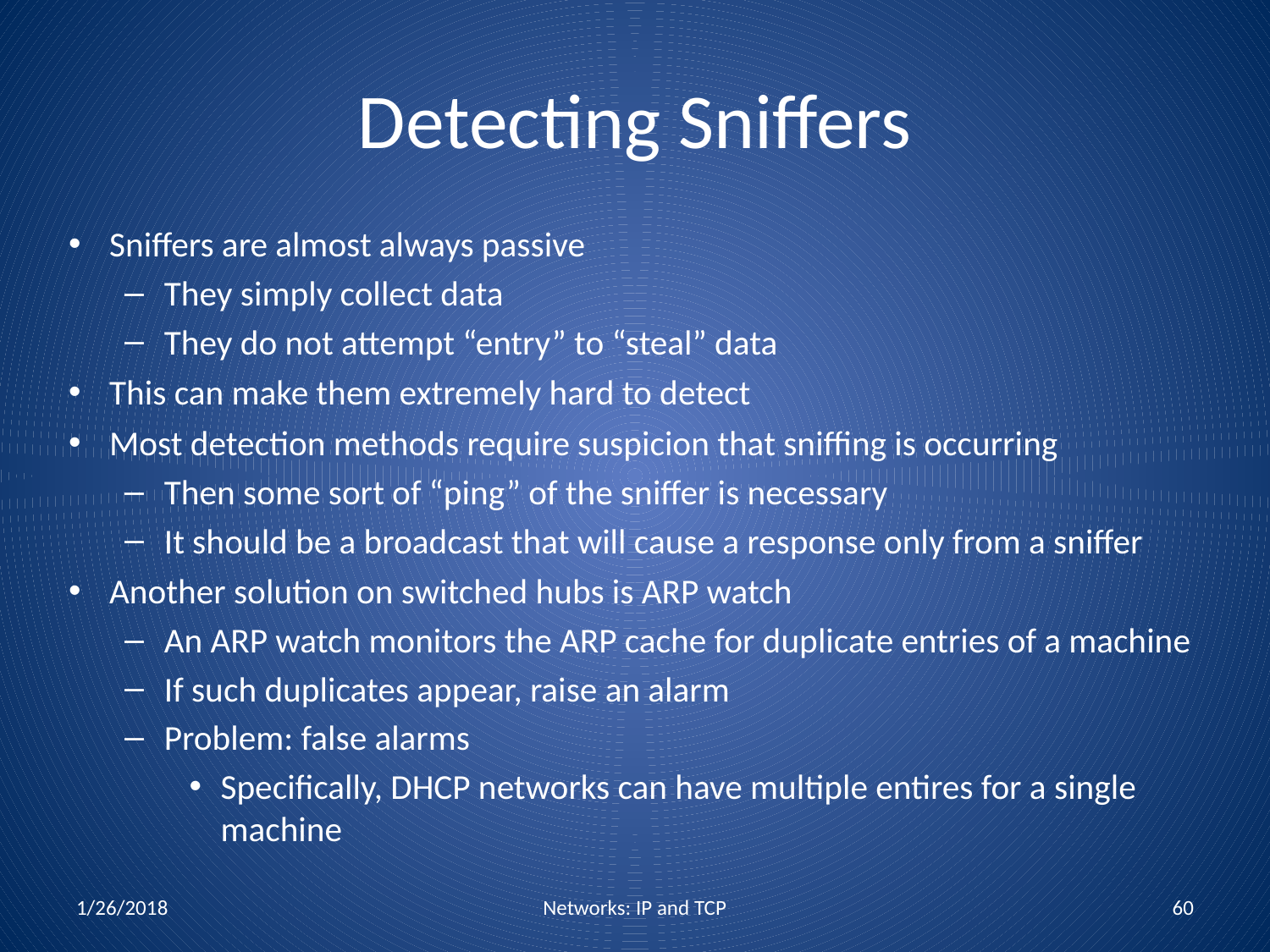

# Detecting Sniffers
Sniffers are almost always passive
They simply collect data
They do not attempt “entry” to “steal” data
This can make them extremely hard to detect
Most detection methods require suspicion that sniffing is occurring
Then some sort of “ping” of the sniffer is necessary
It should be a broadcast that will cause a response only from a sniffer
Another solution on switched hubs is ARP watch
An ARP watch monitors the ARP cache for duplicate entries of a machine
If such duplicates appear, raise an alarm
Problem: false alarms
Specifically, DHCP networks can have multiple entires for a single machine
1/26/2018
Networks: IP and TCP
60